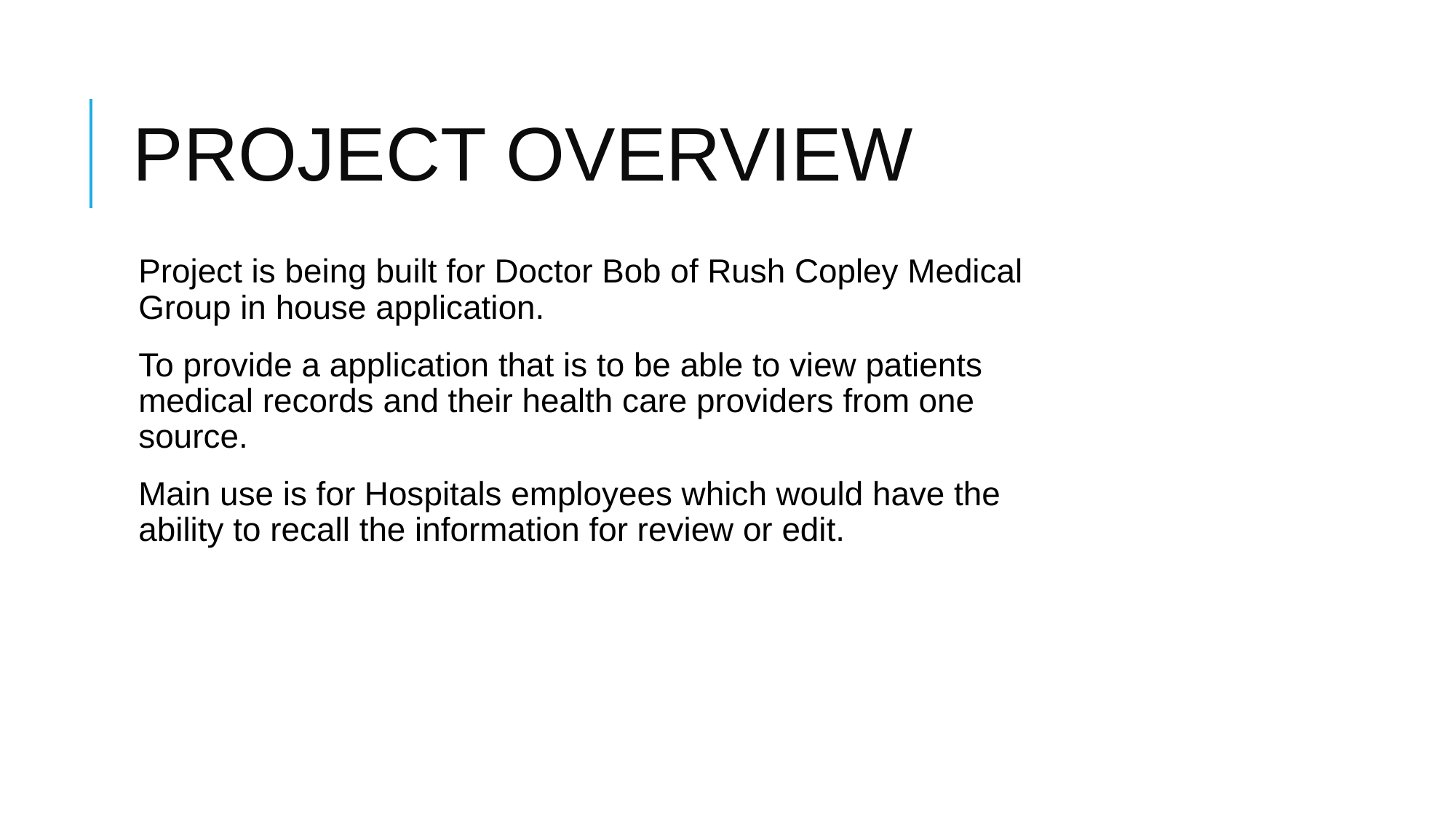

# PROJECT OVERVIEW
Project is being built for Doctor Bob of Rush Copley Medical Group in house application.
To provide a application that is to be able to view patients medical records and their health care providers from one source.
Main use is for Hospitals employees which would have the ability to recall the information for review or edit.